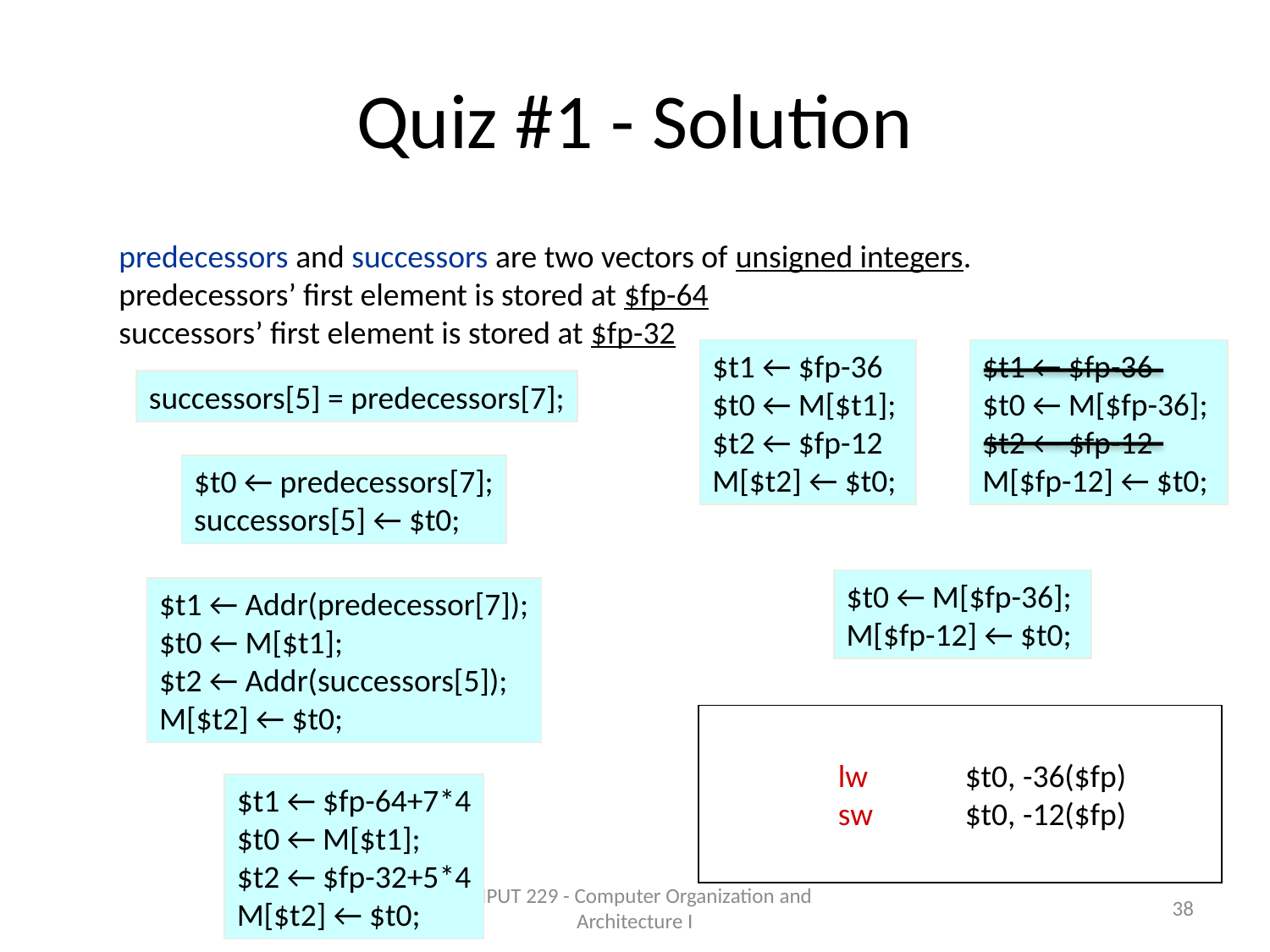

# Quiz #1 - Solution
predecessors and successors are two vectors of unsigned integers.
predecessors’ first element is stored at $fp-64
successors’ first element is stored at $fp-32
$t1 ← $fp-36
$t0 ← M[$t1];
$t2 ← $fp-12
M[$t2] ← $t0;
$t1 ← $fp-36
$t0 ← M[$fp-36];
$t2 ← $fp-12
M[$fp-12] ← $t0;
successors[5] = predecessors[7];
$t0 ← M[$fp-36];
M[$fp-12] ← $t0;
$t0 ← predecessors[7];
successors[5] ← $t0;
$t1 ← Addr(predecessor[7]);
$t0 ← M[$t1];
$t2 ← Addr(successors[5]);
M[$t2] ← $t0;
	lw	$t0, -36($fp)
	sw	$t0, -12($fp)
$t1 ← $fp-64+7*4
$t0 ← M[$t1];
$t2 ← $fp-32+5*4
M[$t2] ← $t0;
CMPUT 229 - Computer Organization and Architecture I
38